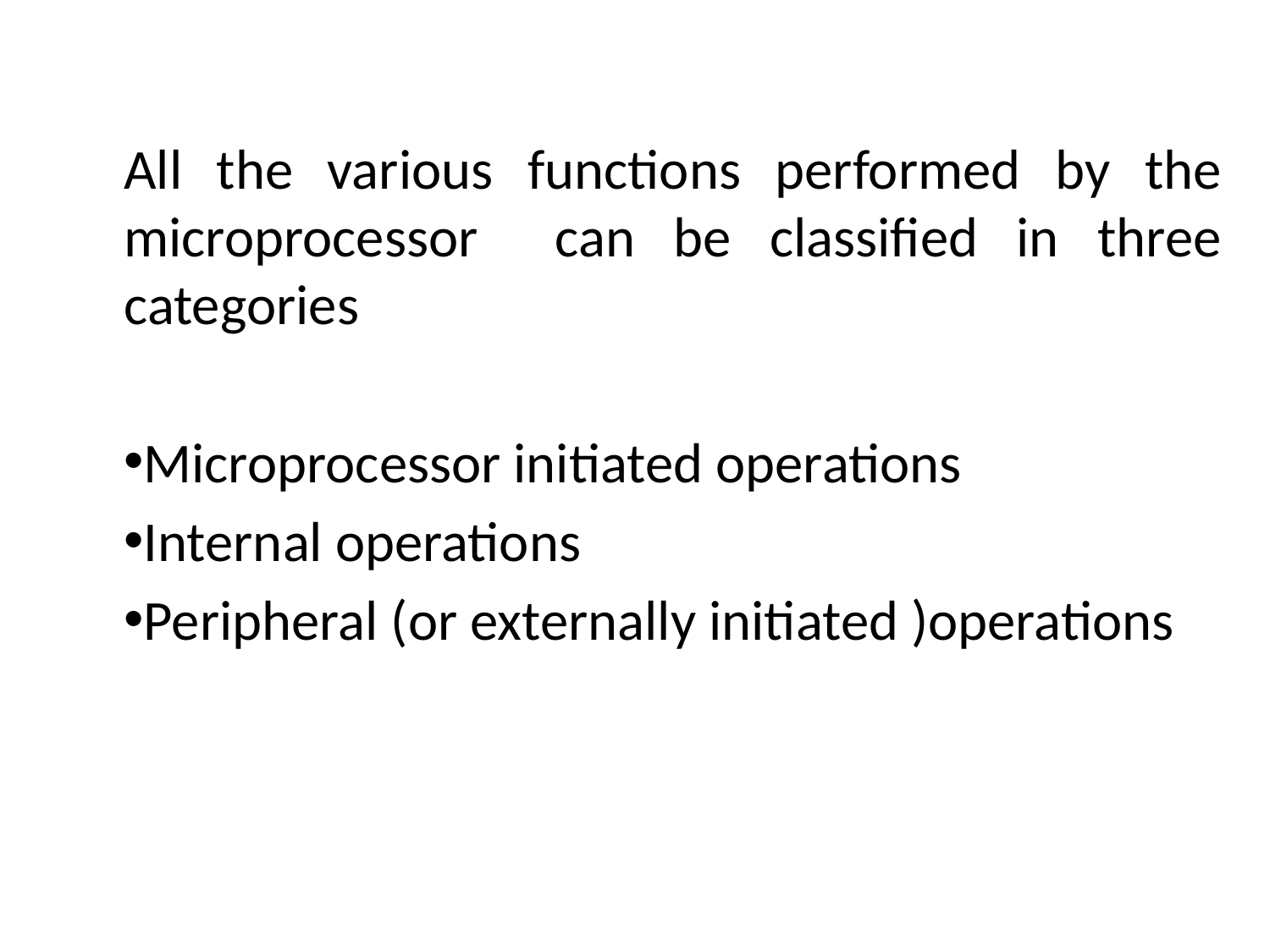

All the various functions performed by the microprocessor  can be classified in three categories

Microprocessor initiated operations
Internal operations
Peripheral (or externally initiated )operations